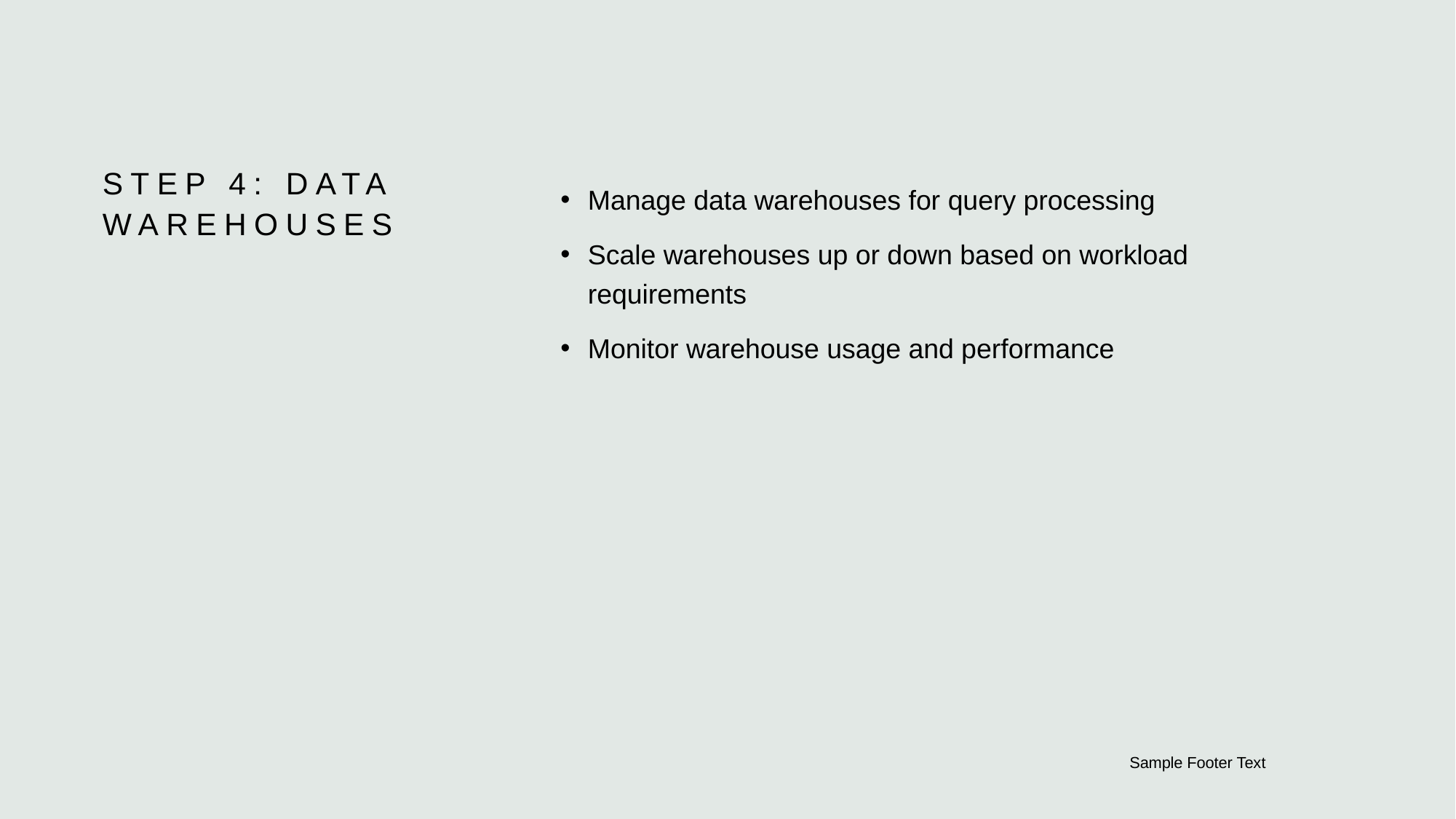

# Step 4: Data Warehouses
Manage data warehouses for query processing
Scale warehouses up or down based on workload requirements
Monitor warehouse usage and performance

Sample Footer Text
5